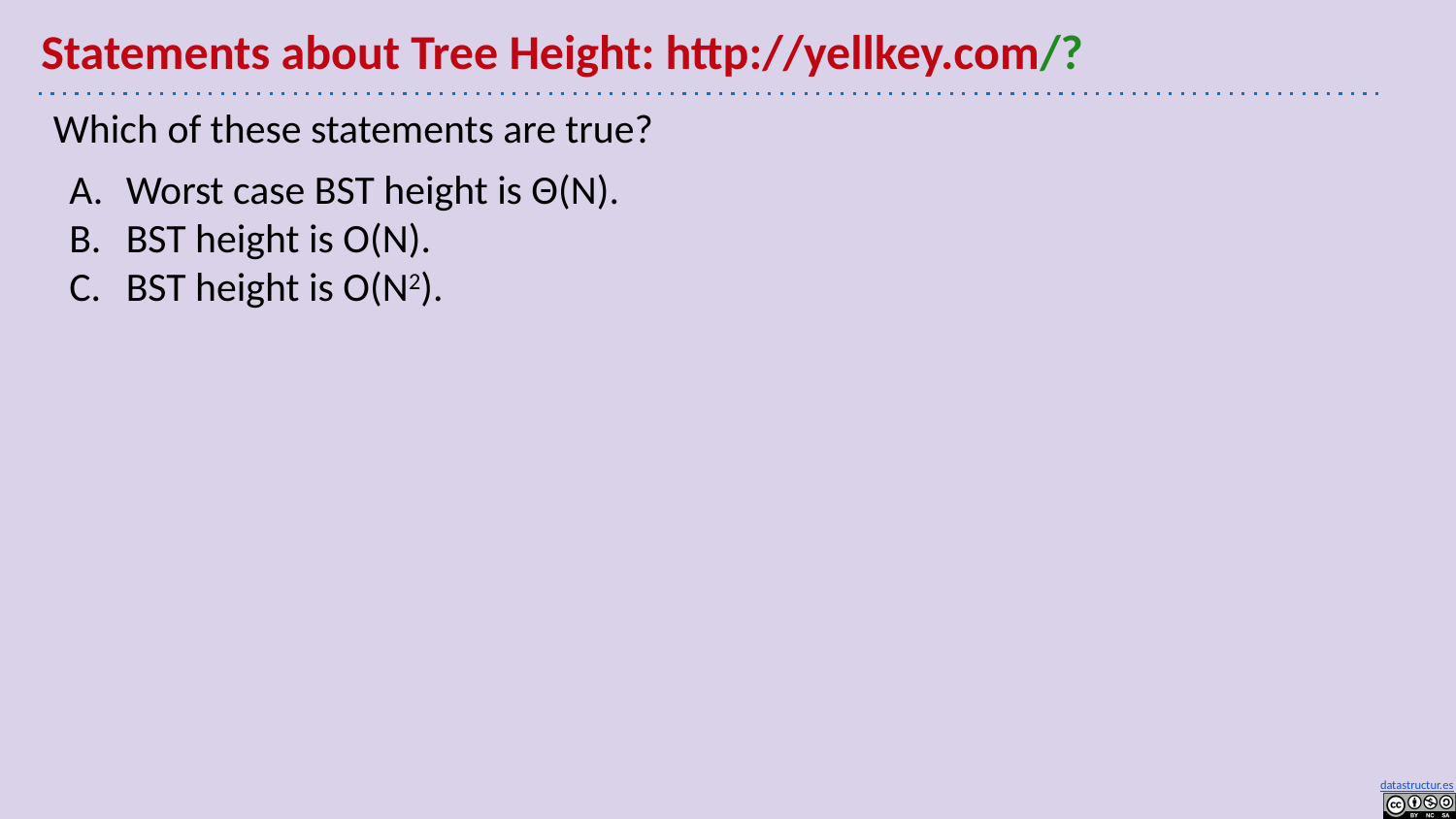

# Statements about Tree Height: http://yellkey.com/?
Which of these statements are true?
Worst case BST height is Θ(N).
BST height is O(N).
BST height is O(N2).